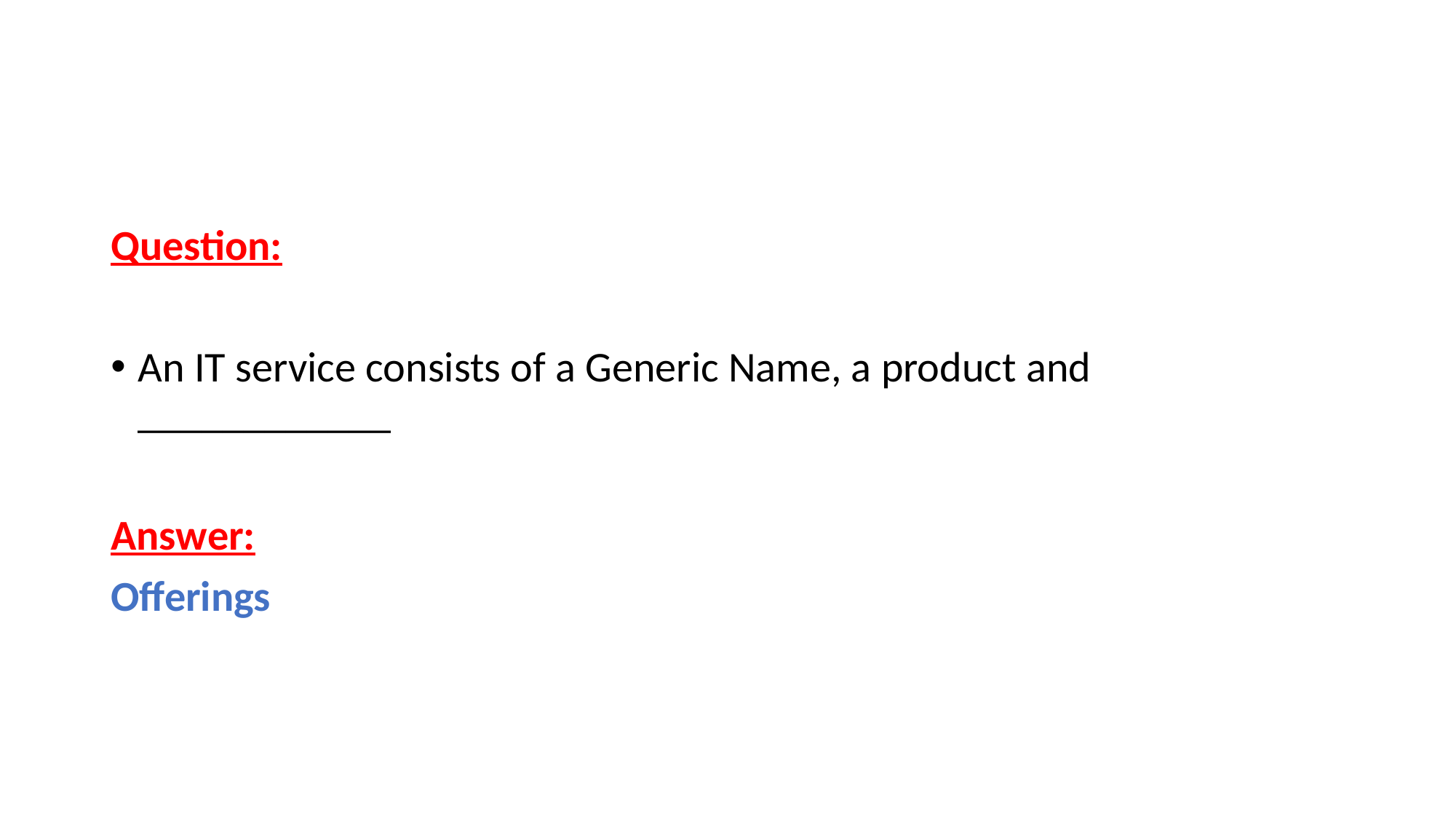

Question:

An IT service consists of a Generic Name, a product and ____________

Answer:
Offerings